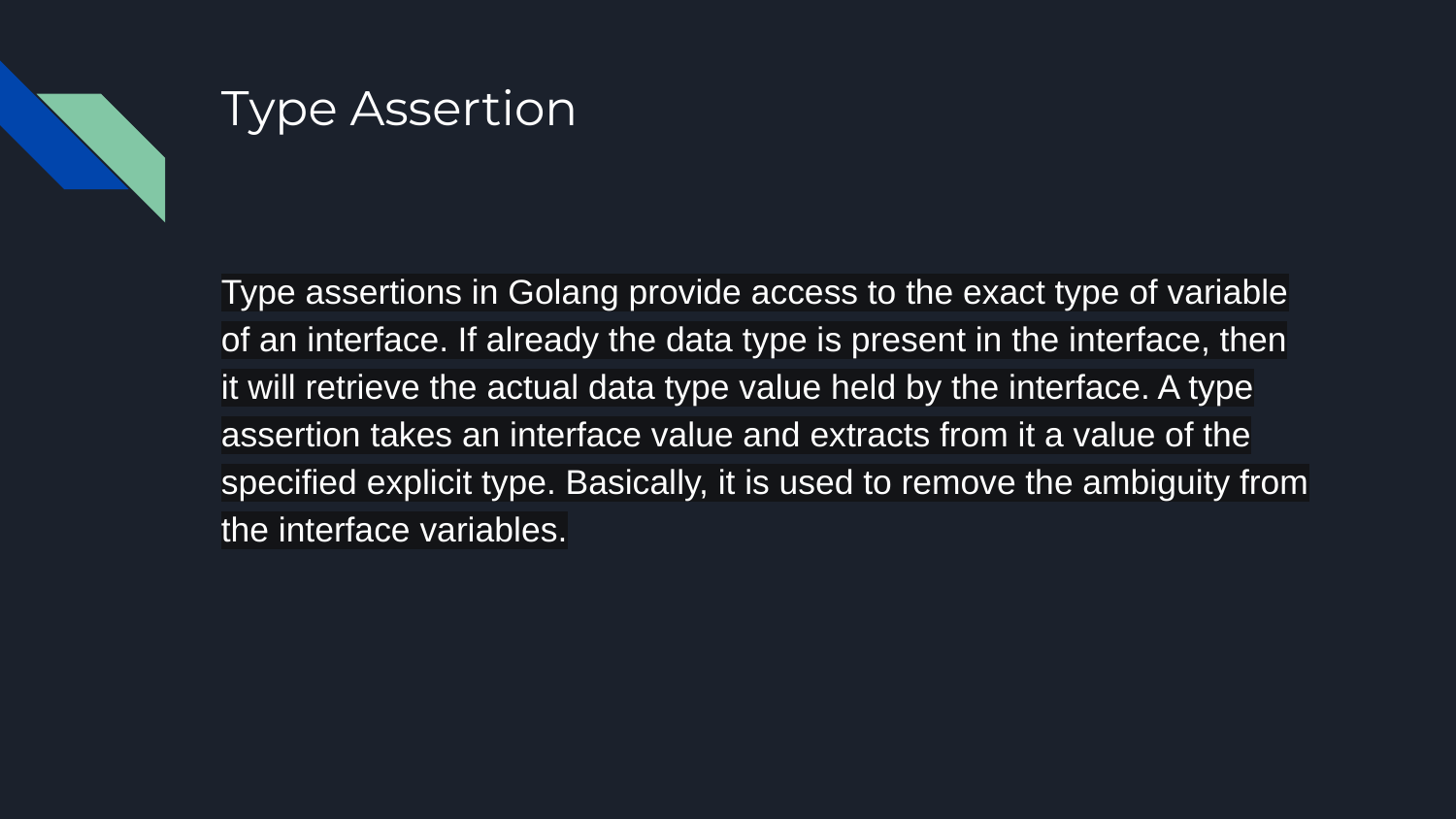

# Type Assertion
Type assertions in Golang provide access to the exact type of variable of an interface. If already the data type is present in the interface, then it will retrieve the actual data type value held by the interface. A type assertion takes an interface value and extracts from it a value of the specified explicit type. Basically, it is used to remove the ambiguity from the interface variables.